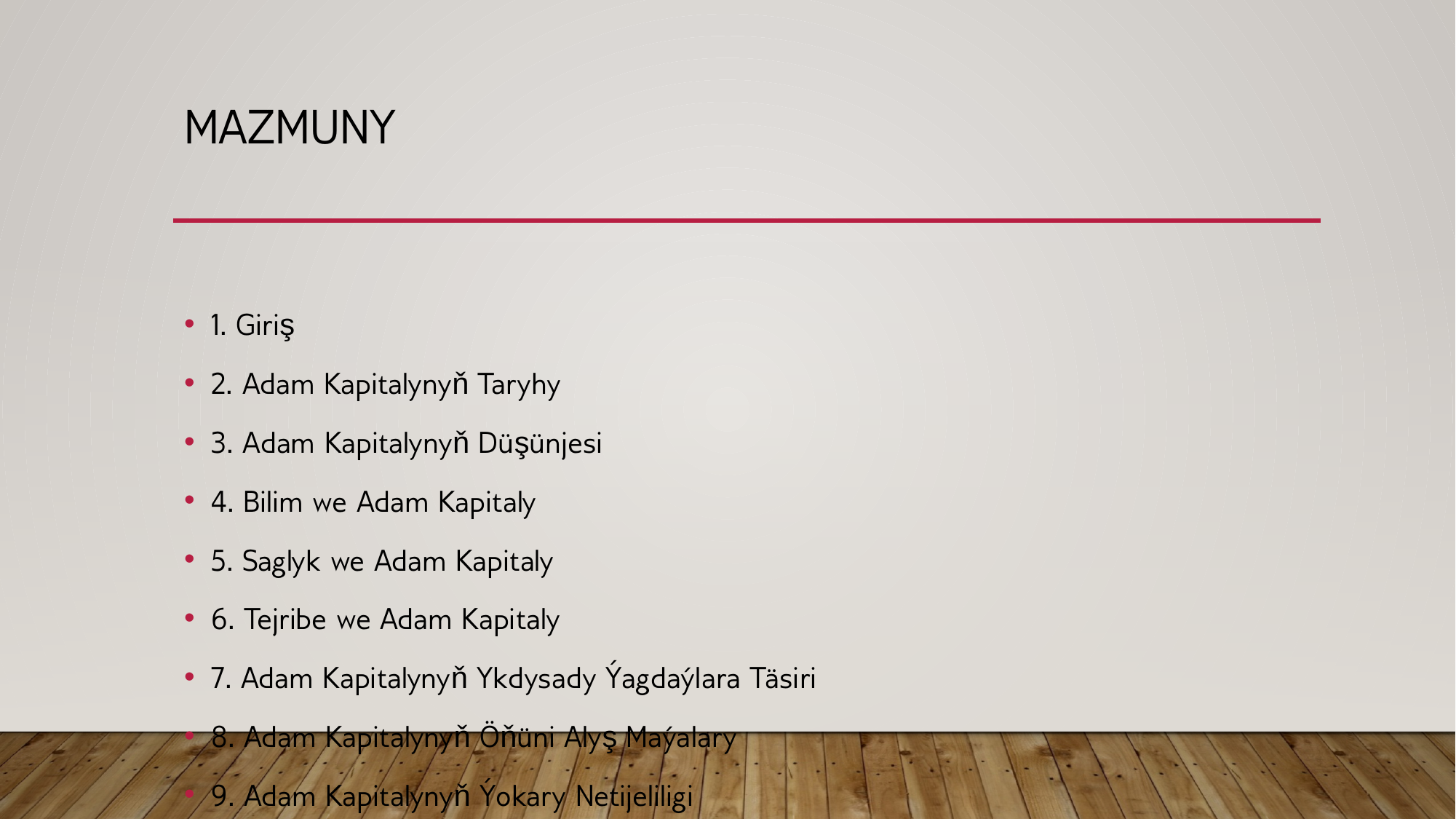

# MAZMUNY

1. Giriş
2. Adam Kapitalynyň Taryhy
3. Adam Kapitalynyň Düşünjesi
4. Bilim we Adam Kapitaly
5. Saglyk we Adam Kapitaly
6. Tejribe we Adam Kapitaly
7. Adam Kapitalynyň Ykdysady Ýagdaýlara Täsiri
8. Adam Kapitalynyň Öňüni Alyş Maýalary
9. Adam Kapitalynyň Ýokary Netijeliligi
10. Adam Kapitalynyň Meseleleri
11. Adam Kapitalynyň Geljegi
12. Adam Kapitalynyň Statistiki Maglumatlary
13. Türkmenistanda Adam Kapitaly
14. Netije
15. Soraglar we Jogaplar